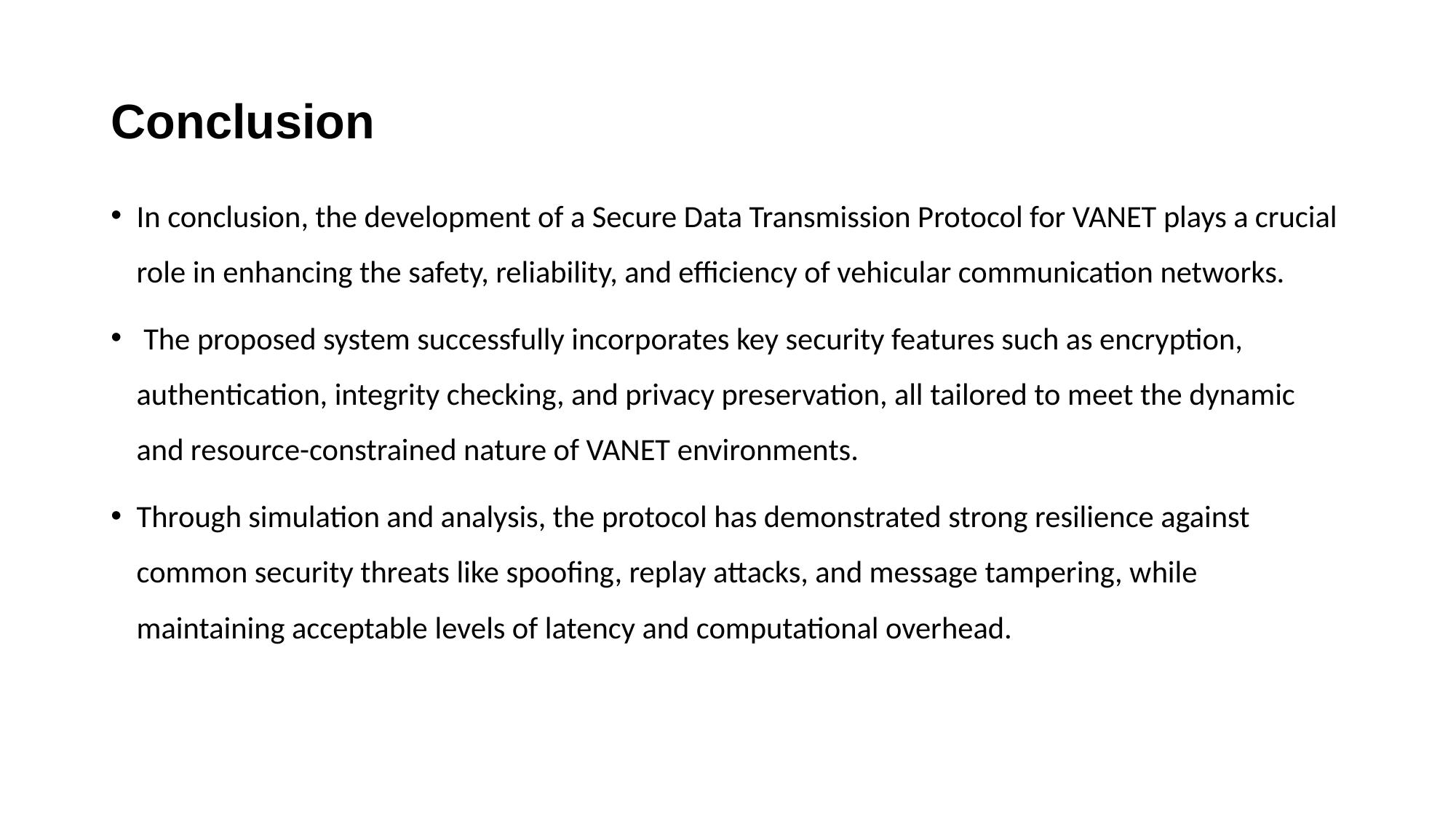

# Conclusion
In conclusion, the development of a Secure Data Transmission Protocol for VANET plays a crucial role in enhancing the safety, reliability, and efficiency of vehicular communication networks.
 The proposed system successfully incorporates key security features such as encryption, authentication, integrity checking, and privacy preservation, all tailored to meet the dynamic and resource-constrained nature of VANET environments.
Through simulation and analysis, the protocol has demonstrated strong resilience against common security threats like spoofing, replay attacks, and message tampering, while maintaining acceptable levels of latency and computational overhead.